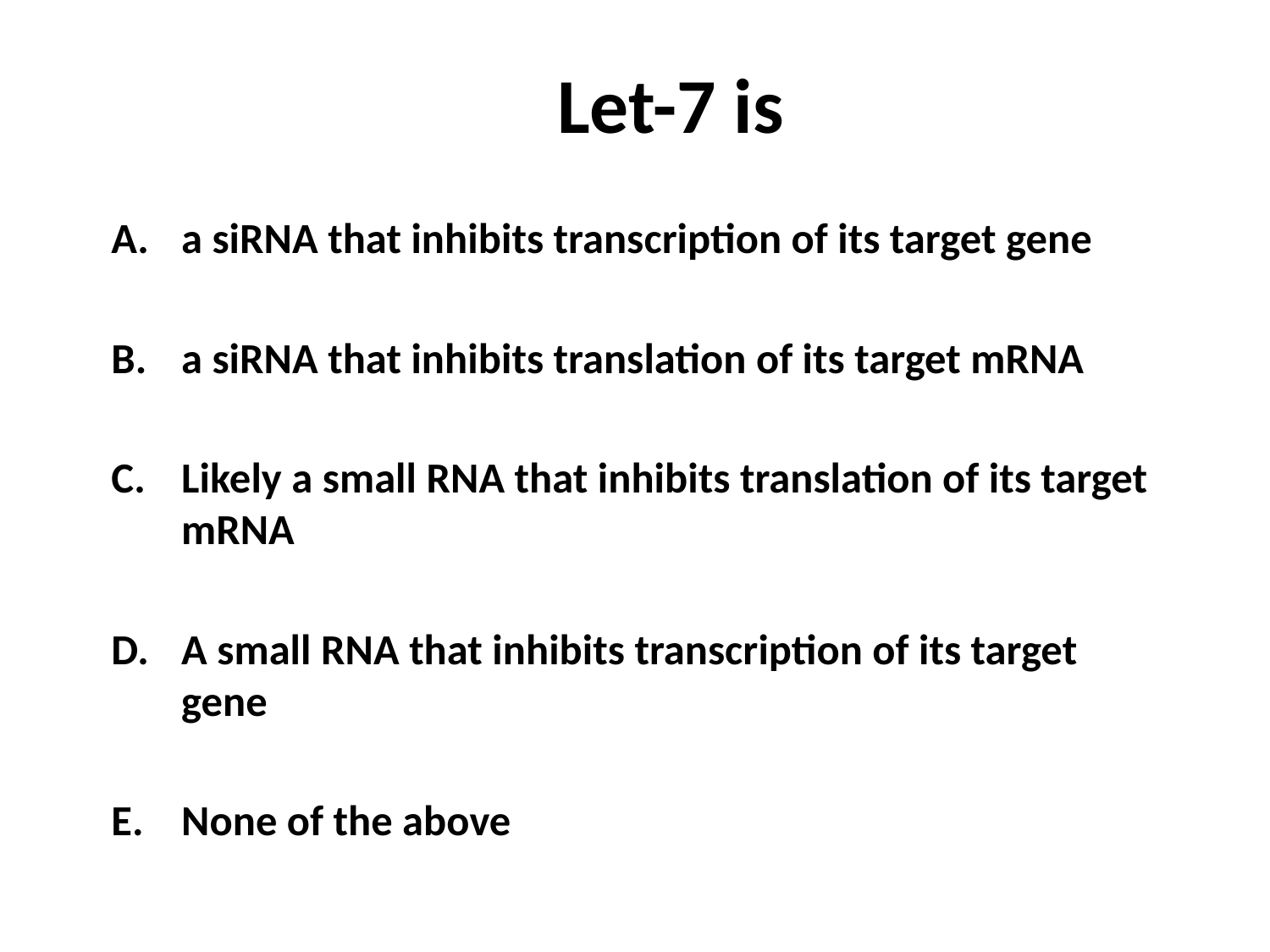

# Let-7 is
a siRNA that inhibits transcription of its target gene

a siRNA that inhibits translation of its target mRNA

Likely a small RNA that inhibits translation of its target mRNA

A small RNA that inhibits transcription of its target gene

None of the above